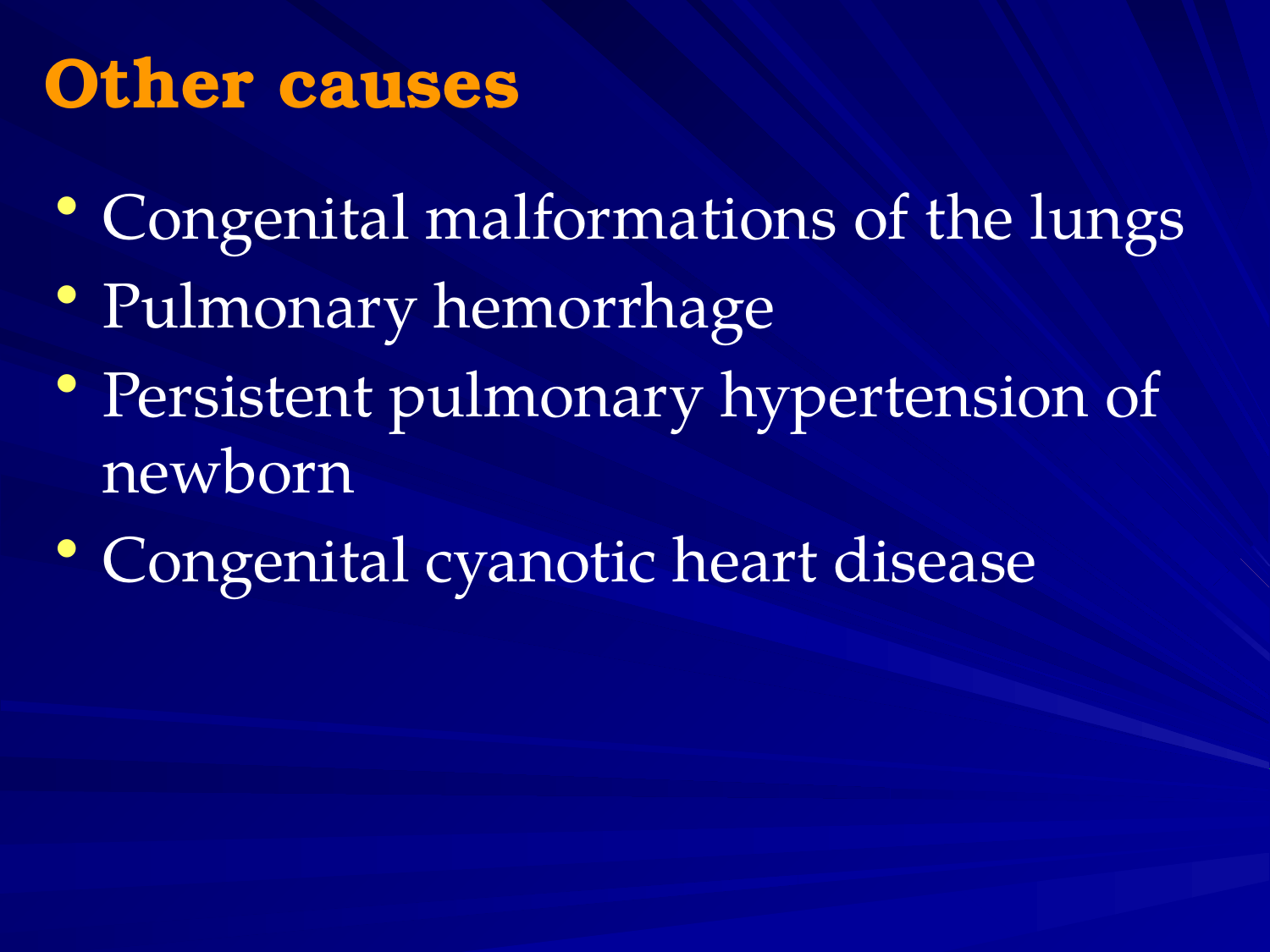

# Other causes
Congenital malformations of the lungs
Pulmonary hemorrhage
Persistent pulmonary hypertension of newborn
Congenital cyanotic heart disease